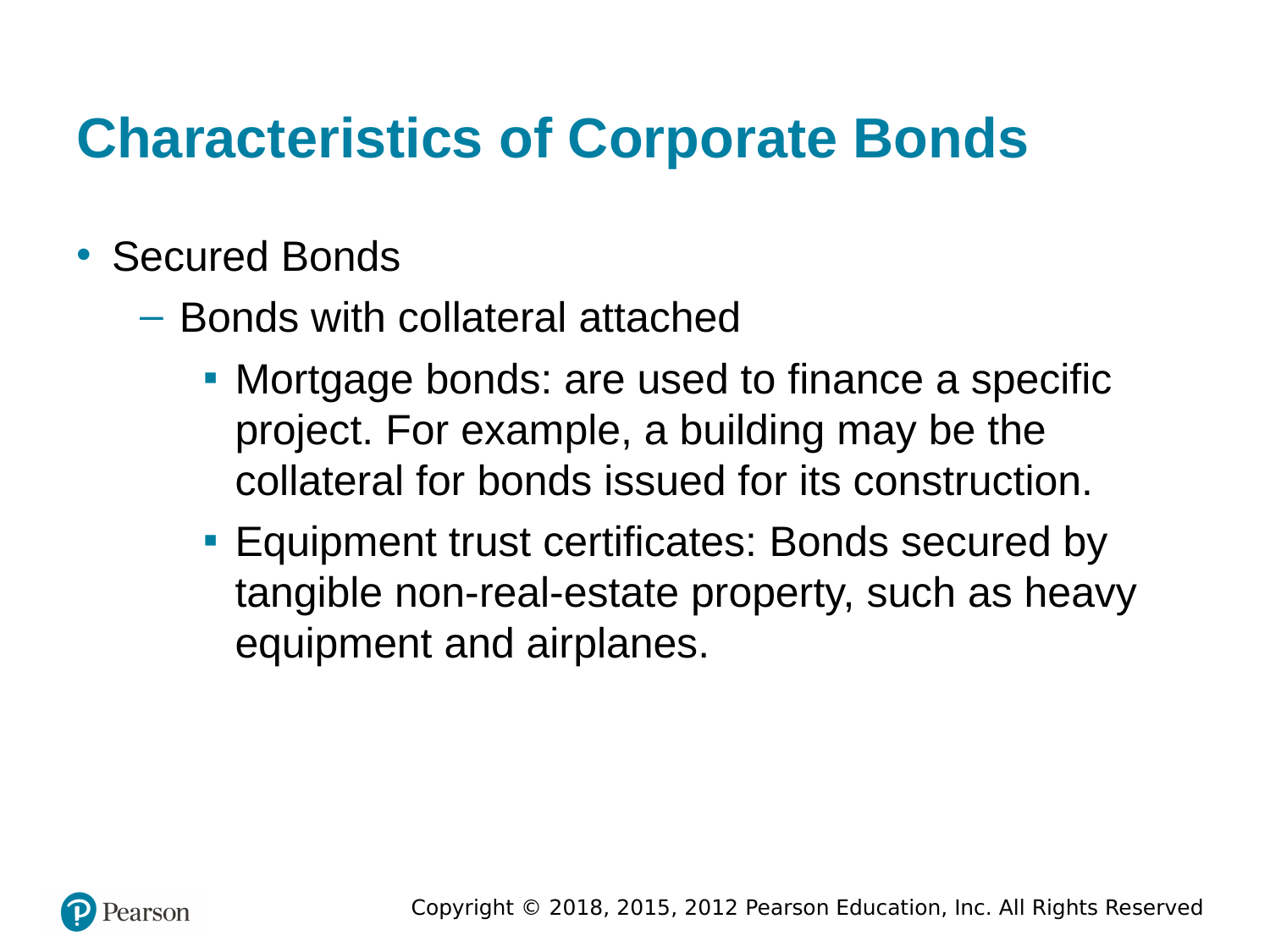

# Characteristics of Corporate Bonds
Secured Bonds
Bonds with collateral attached
Mortgage bonds: are used to finance a specific project. For example, a building may be the collateral for bonds issued for its construction.
Equipment trust certificates: Bonds secured by tangible non-real-estate property, such as heavy equipment and airplanes.